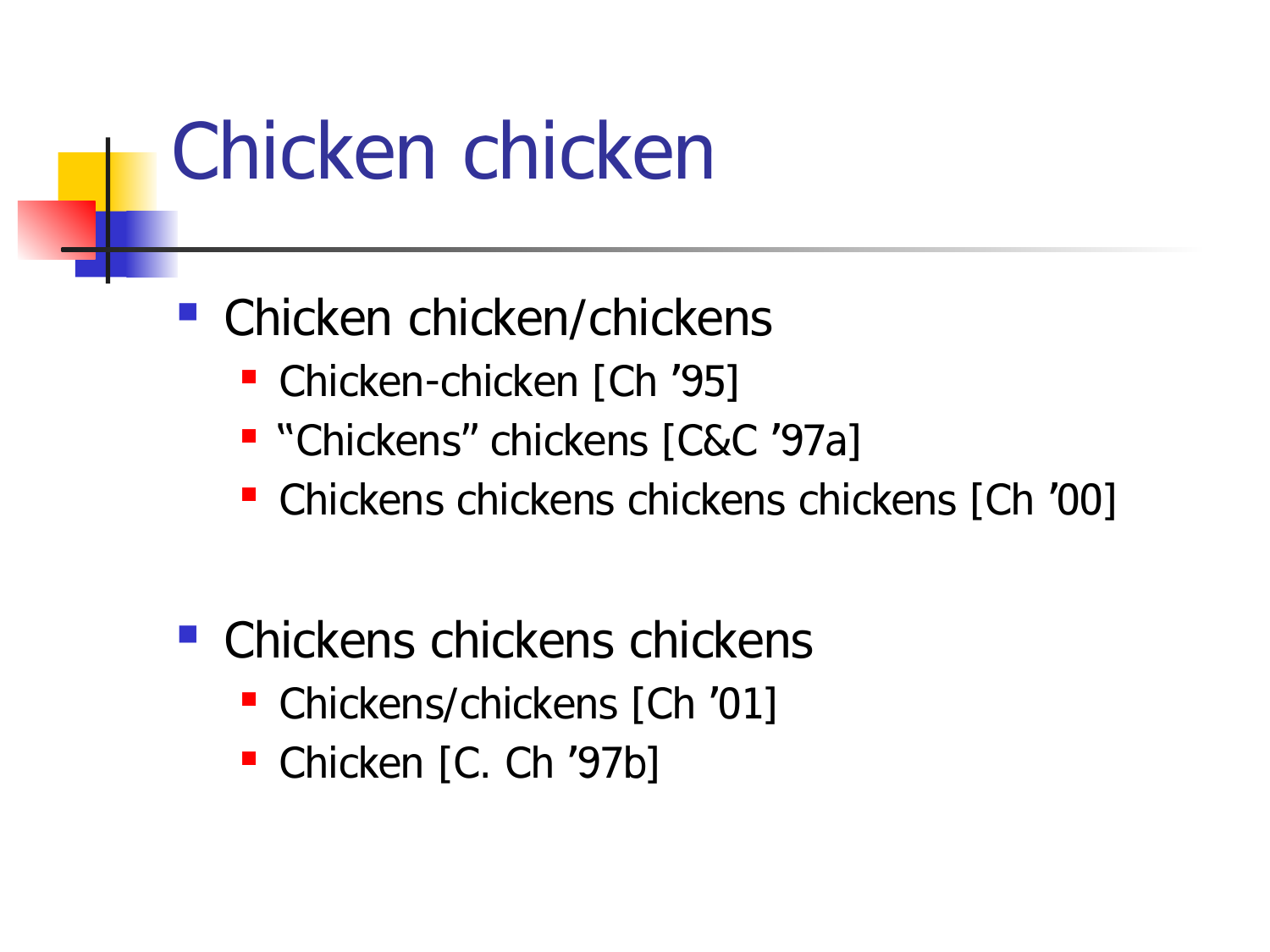

# Chicken chicken
Chicken chicken/chickens
Chicken-chicken [Ch ’95]
“Chickens” chickens [C&C ’97a]
Chickens chickens chickens chickens [Ch ’00]

Chickens chickens chickens
Chickens/chickens [Ch ’01]
Chicken [C. Ch ’97b]